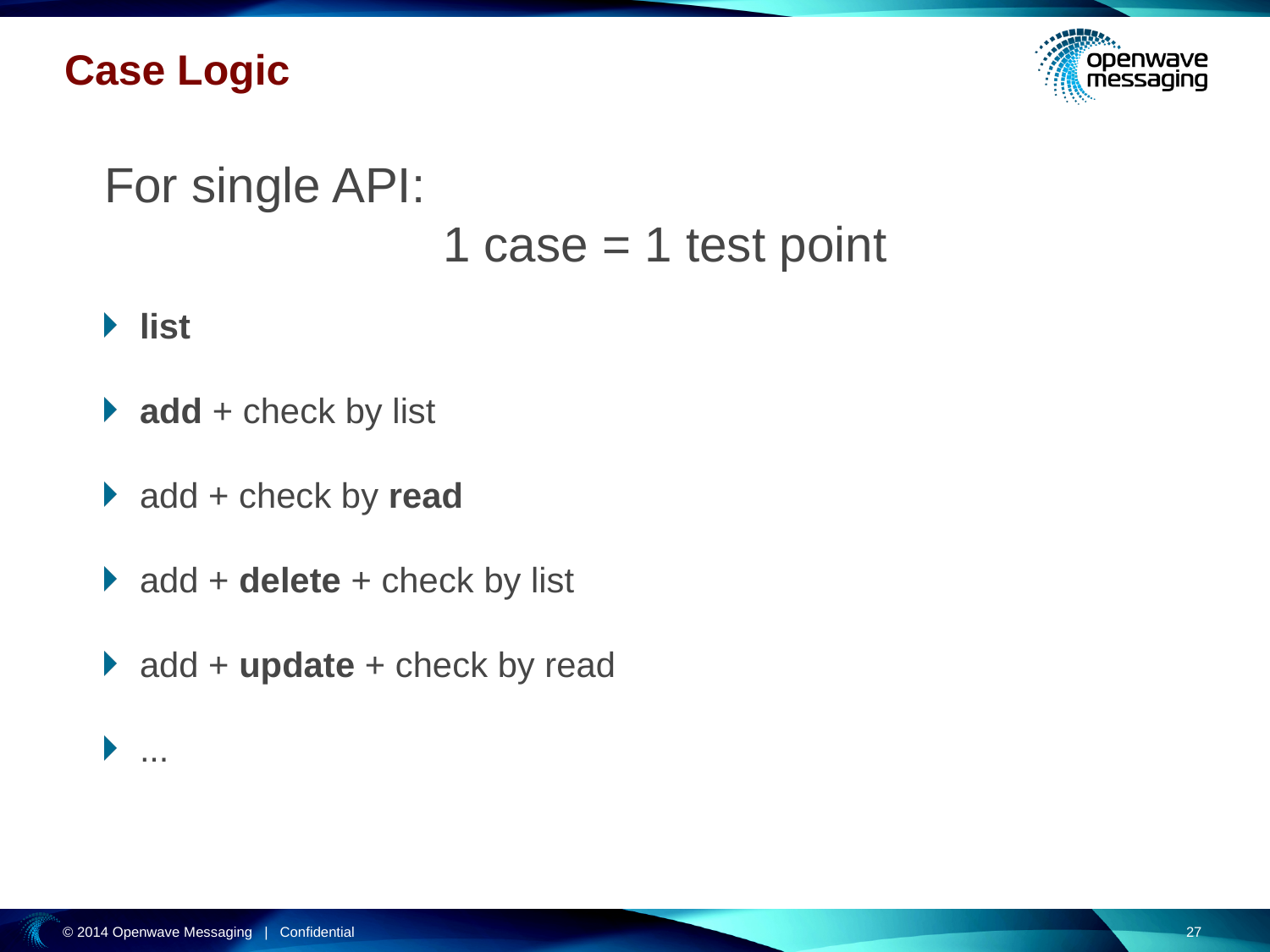

# Case Logic
For single API:
1 case = 1 test point
list
add + check by list
add + check by read
add + delete + check by list
add + update + check by read
...